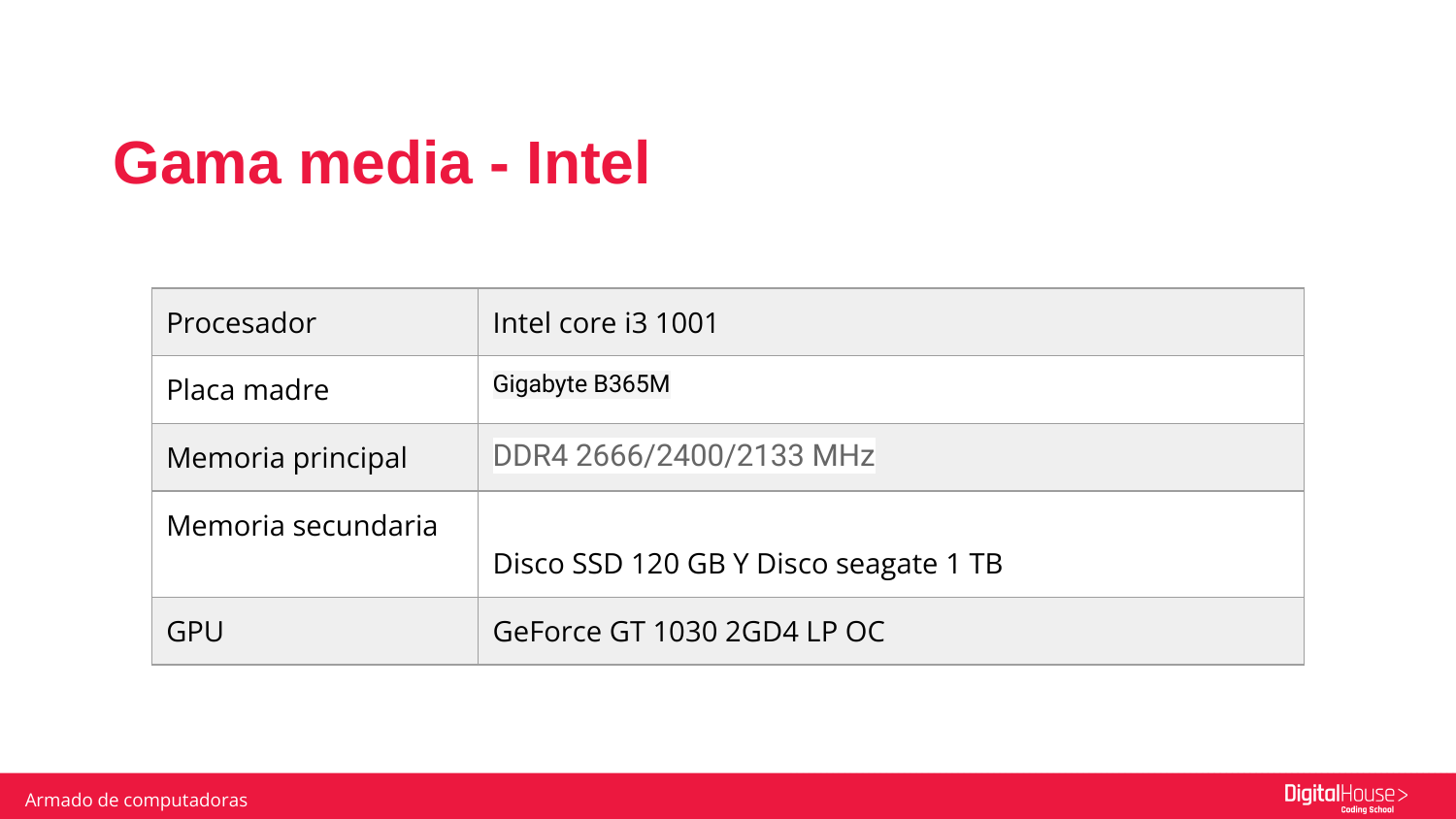

Gama media - Intel

| Procesador | Intel core i3 1001 |
| --- | --- |
| Placa madre | Gigabyte B365M |
| Memoria principal | DDR4 2666/2400/2133 MHz |
| Memoria secundaria | Disco SSD 120 GB Y Disco seagate 1 TB |
| GPU | GeForce GT 1030 2GD4 LP OC |